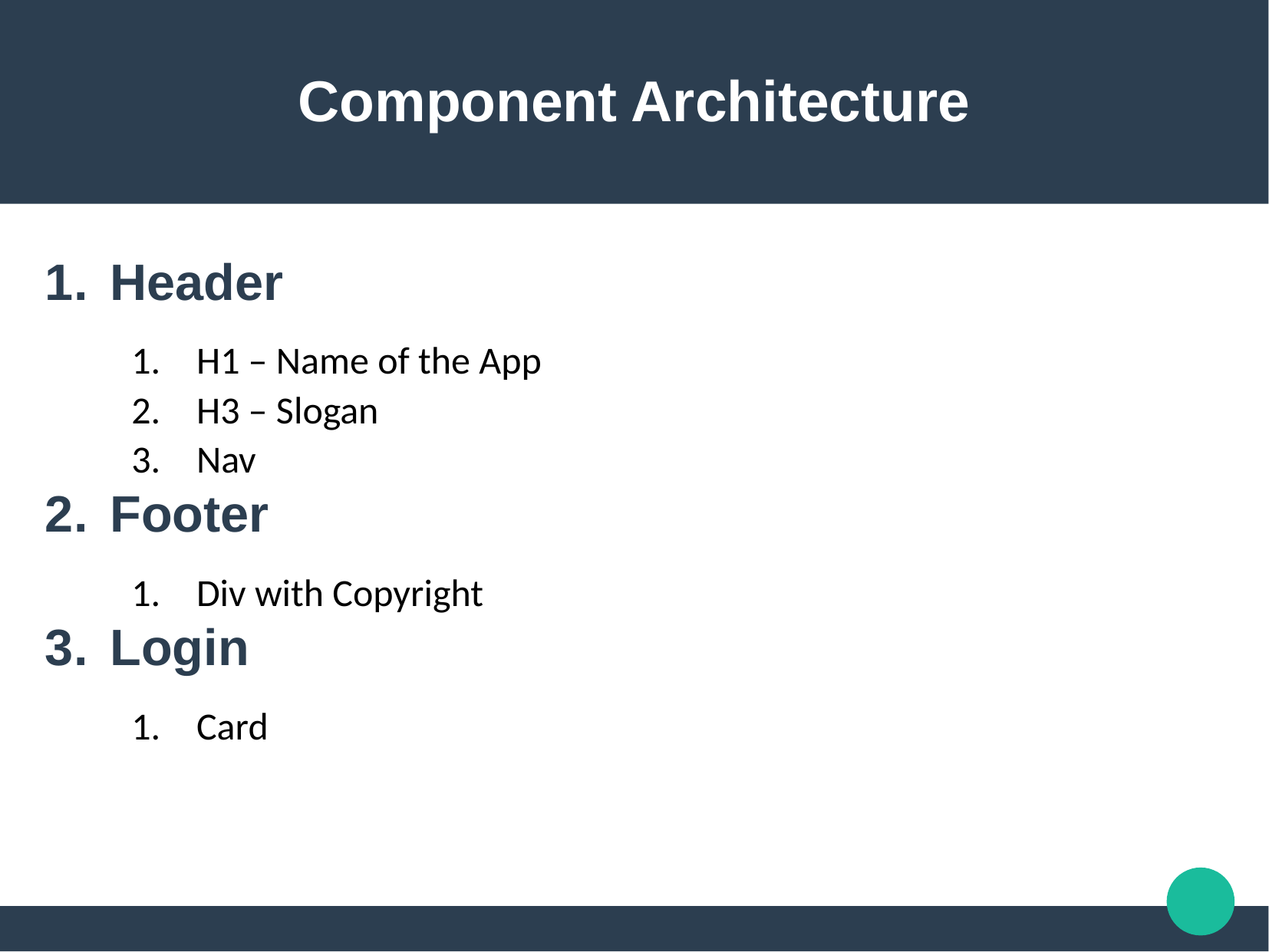

# Component Architecture
Header
H1 – Name of the App
H3 – Slogan
Nav
Footer
Div with Copyright
Login
Card